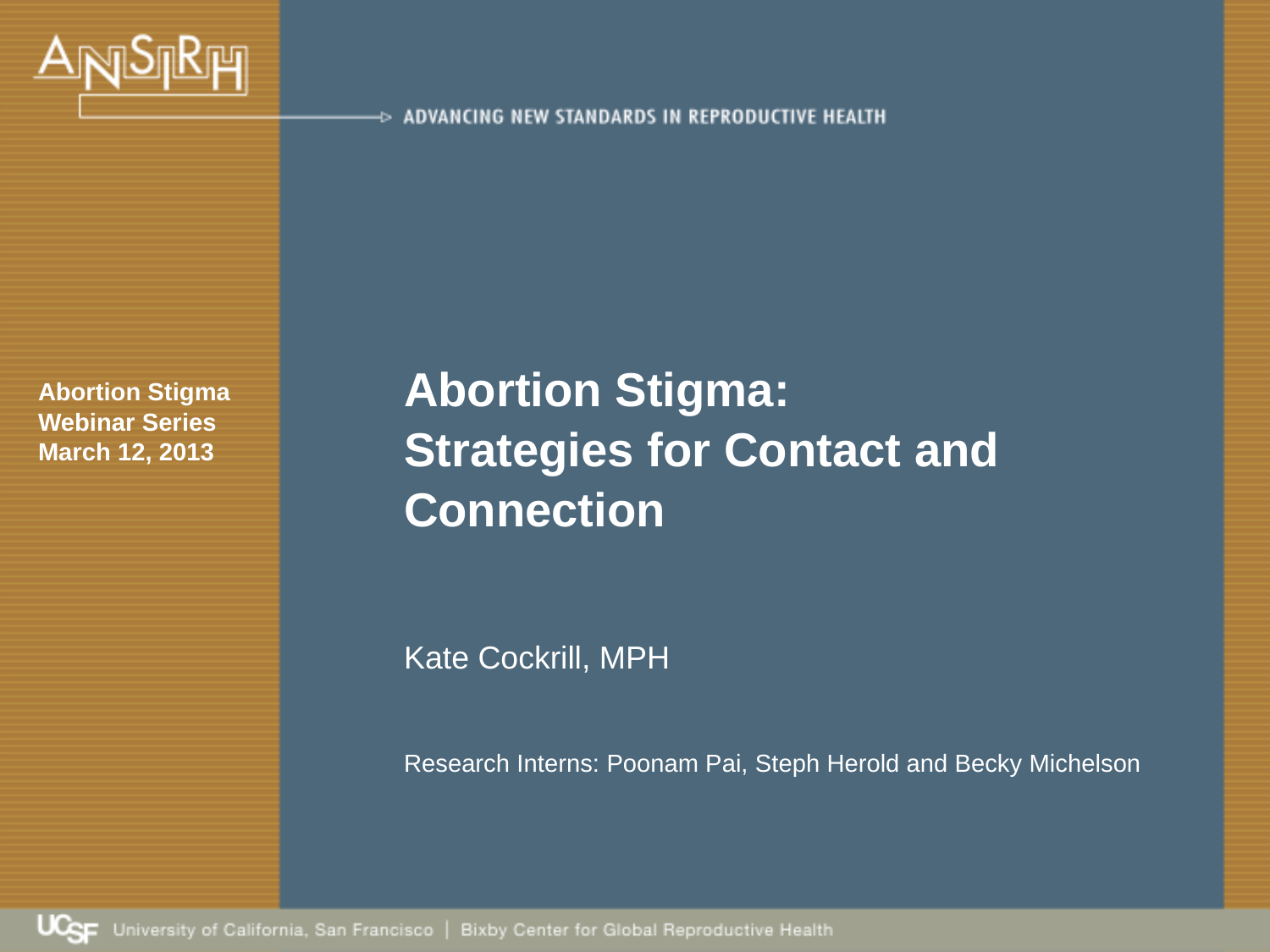

Abortion Stigma:
Strategies for Contact and Connection
Abortion Stigma Webinar Series
March 12, 2013
Kate Cockrill, MPH

Research Interns: Poonam Pai, Steph Herold and Becky Michelson